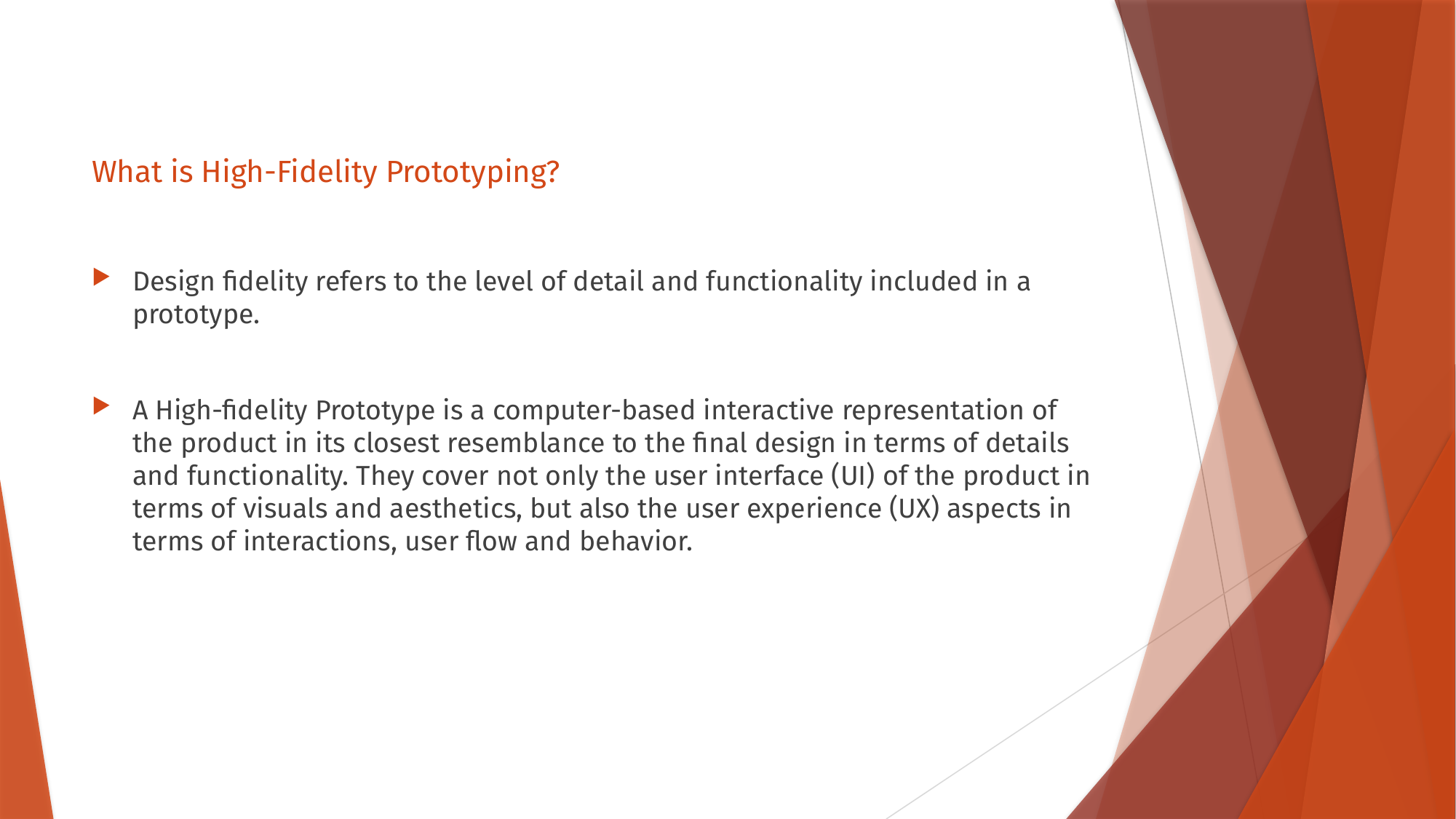

# What is High-Fidelity Prototyping?
Design fidelity refers to the level of detail and functionality included in a prototype.

A High-fidelity Prototype is a computer-based interactive representation of the product in its closest resemblance to the final design in terms of details and functionality. They cover not only the user interface (UI) of the product in terms of visuals and aesthetics, but also the user experience (UX) aspects in terms of interactions, user flow and behavior.